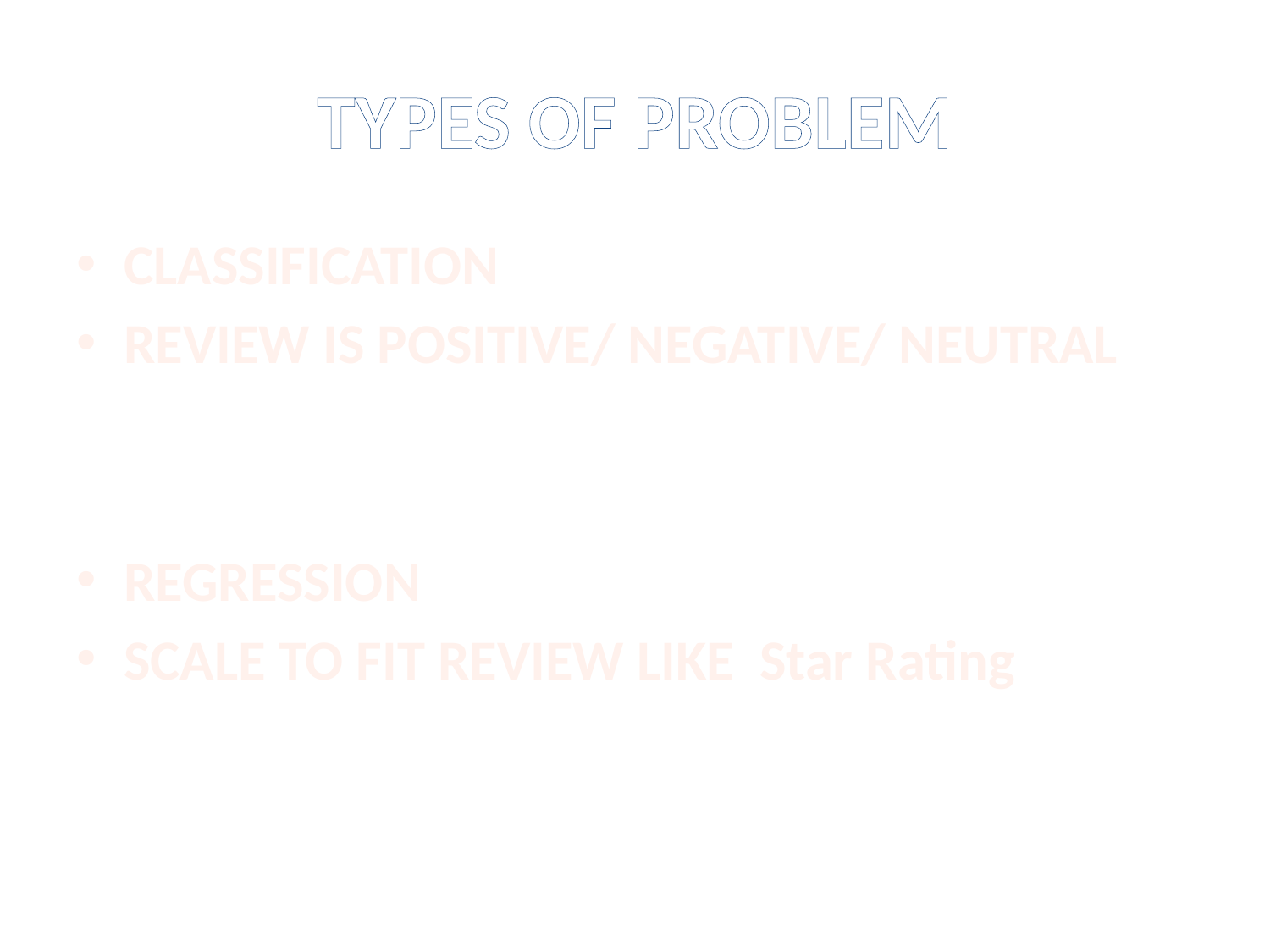

# TYPES OF PROBLEM
CLASSIFICATION
REVIEW IS POSITIVE/ NEGATIVE/ NEUTRAL

REGRESSION
SCALE TO FIT REVIEW LIKE  Star Rating